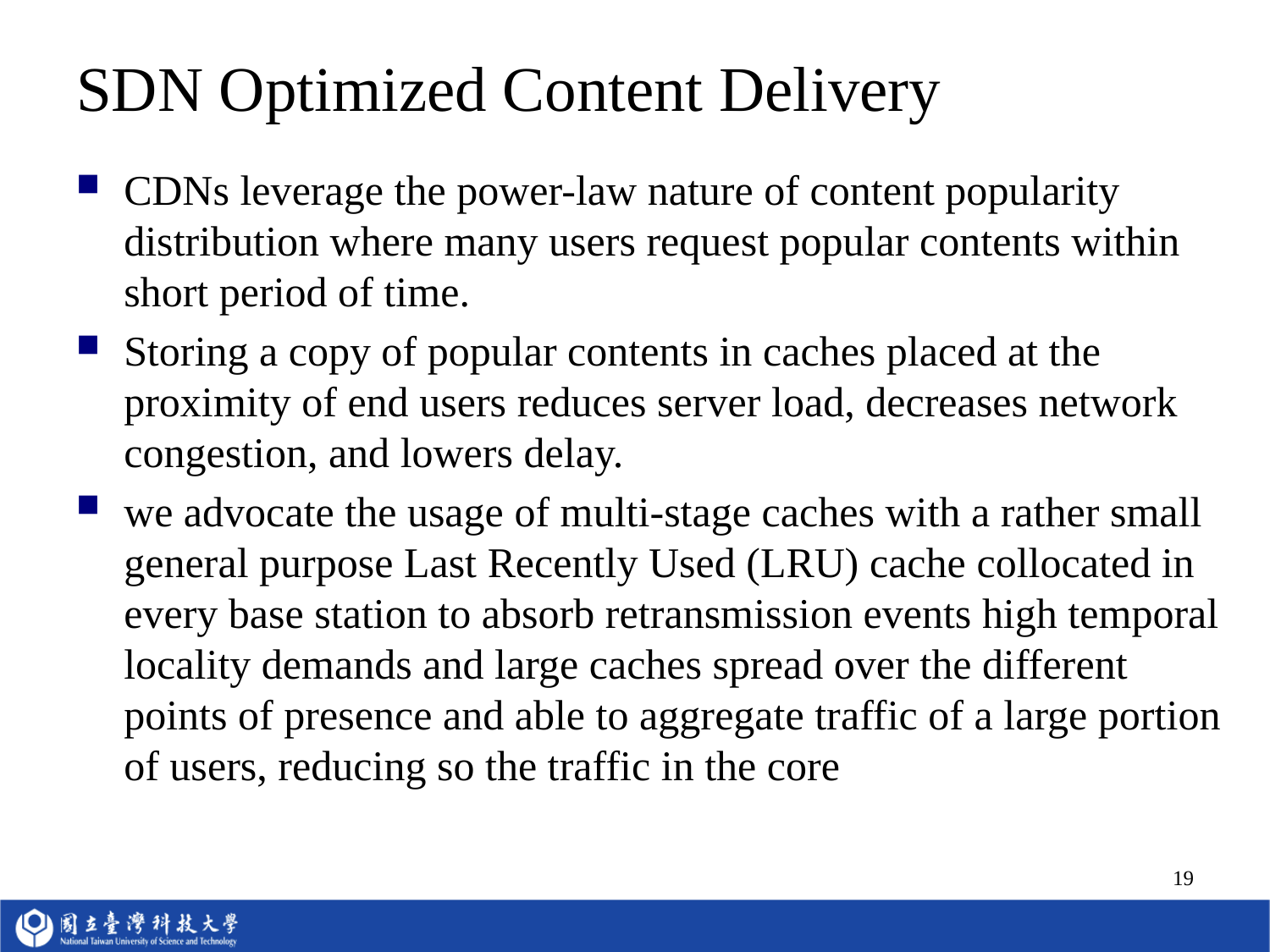

# SDN Optimized Content Delivery
CDNs leverage the power-law nature of content popularity distribution where many users request popular contents within short period of time.
Storing a copy of popular contents in caches placed at the proximity of end users reduces server load, decreases network congestion, and lowers delay.
we advocate the usage of multi-stage caches with a rather small general purpose Last Recently Used (LRU) cache collocated in every base station to absorb retransmission events high temporal locality demands and large caches spread over the different points of presence and able to aggregate traffic of a large portion of users, reducing so the traffic in the core

19